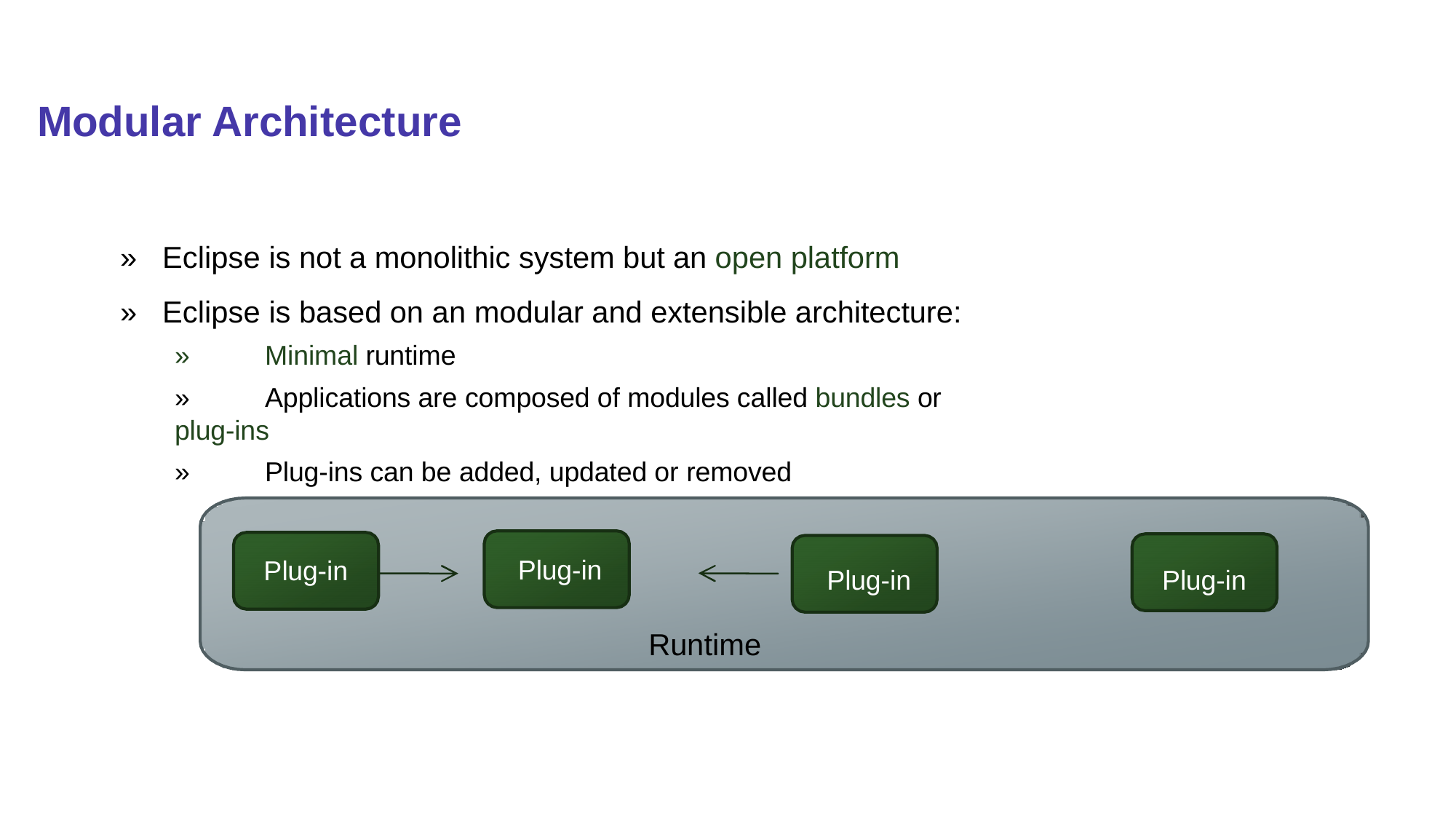

# Modular Architecture

»	Eclipse is not a monolithic system but an open platform
»	Eclipse is based on an modular and extensible architecture:
»	Minimal runtime
»	Applications are composed of modules called bundles or plug-ins
»	Plug-ins can be added, updated or removed

Plug-in
Plug-in
Plug-in
Plug-in

Runtime